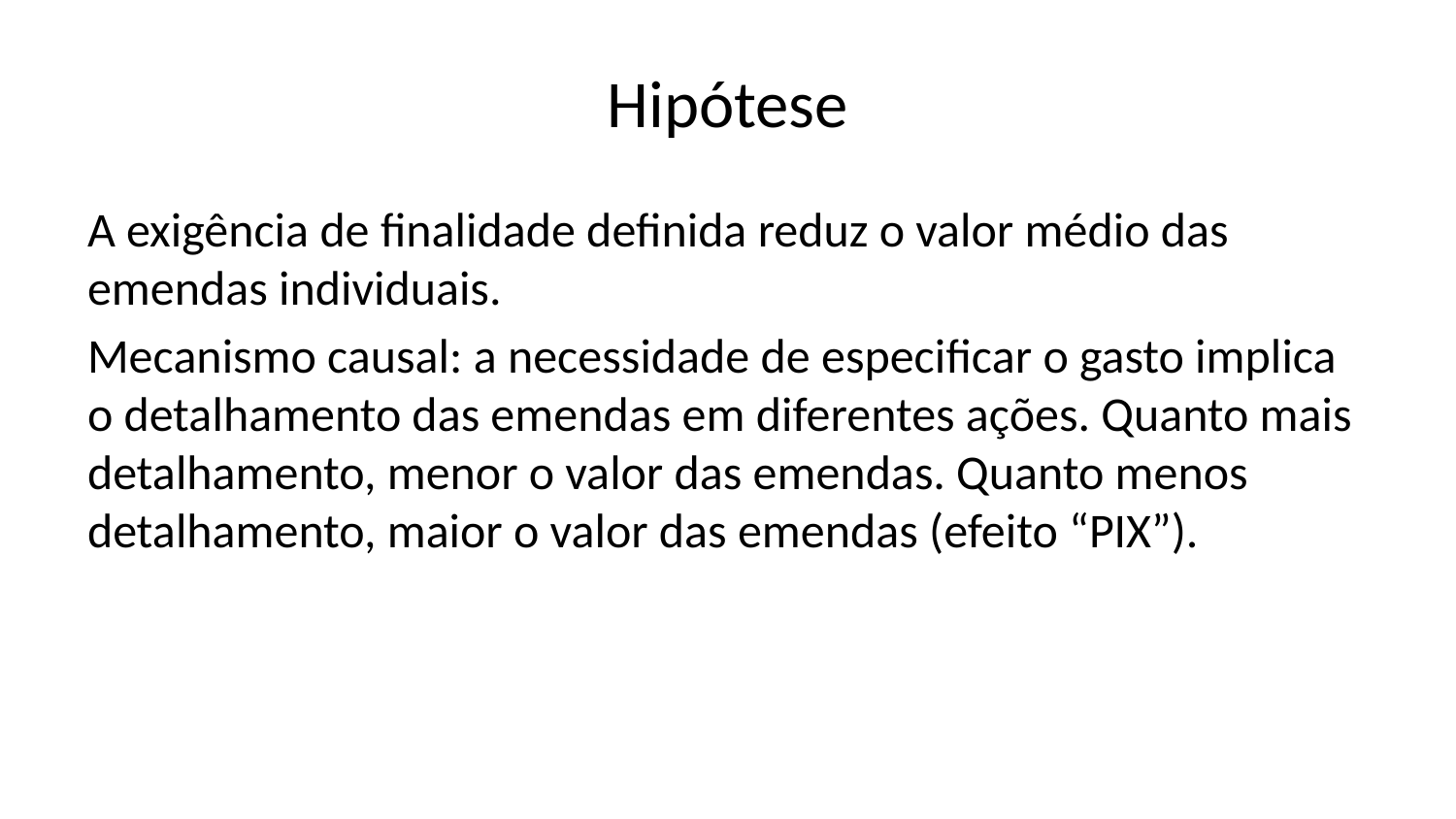

# Hipótese
A exigência de finalidade definida reduz o valor médio das emendas individuais.
Mecanismo causal: a necessidade de especificar o gasto implica o detalhamento das emendas em diferentes ações. Quanto mais detalhamento, menor o valor das emendas. Quanto menos detalhamento, maior o valor das emendas (efeito “PIX”).